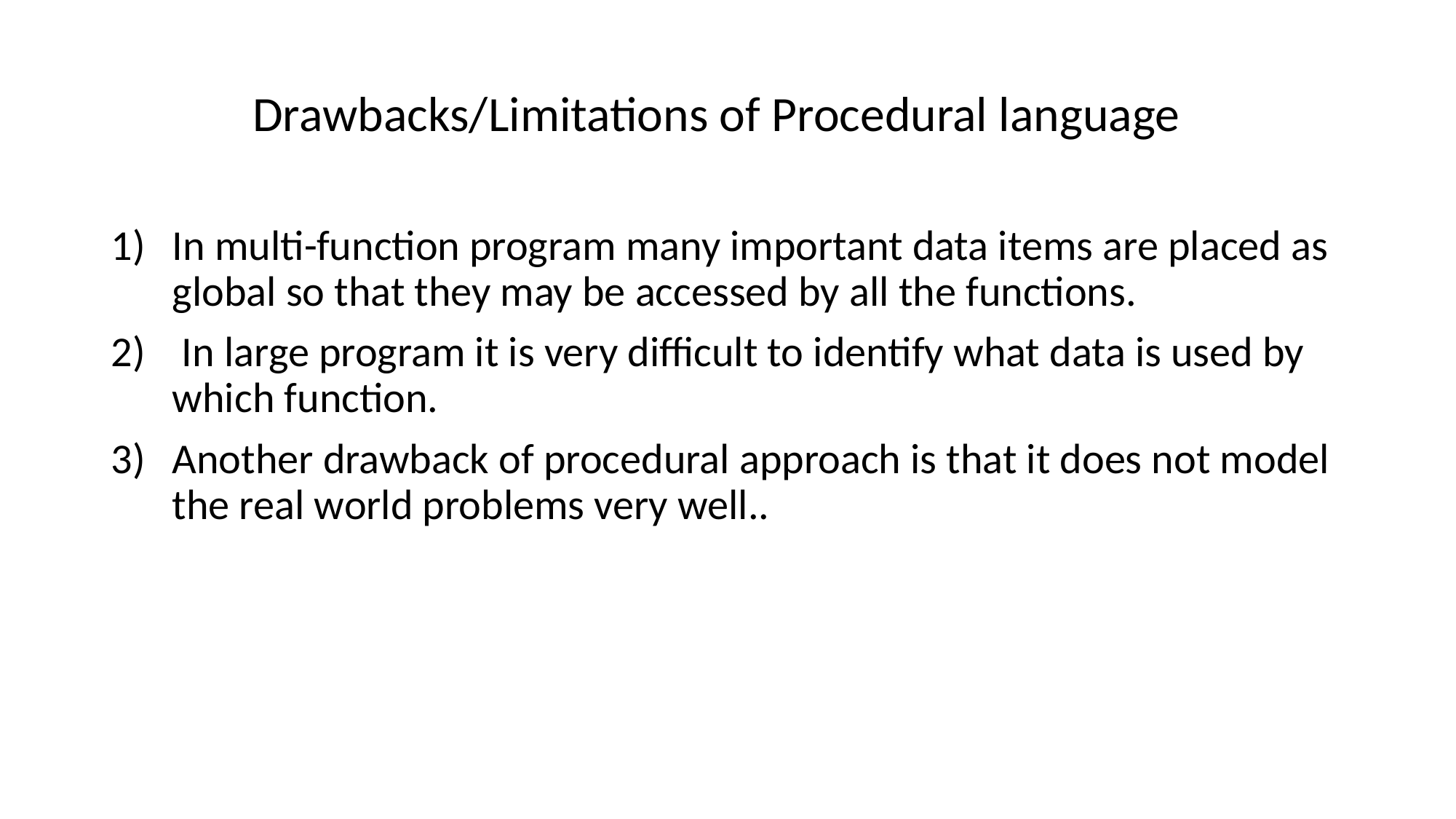

# Drawbacks/Limitations of Procedural language
In multi-function program many important data items are placed as global so that they may be accessed by all the functions.
 In large program it is very difficult to identify what data is used by which function.
Another drawback of procedural approach is that it does not model the real world problems very well..